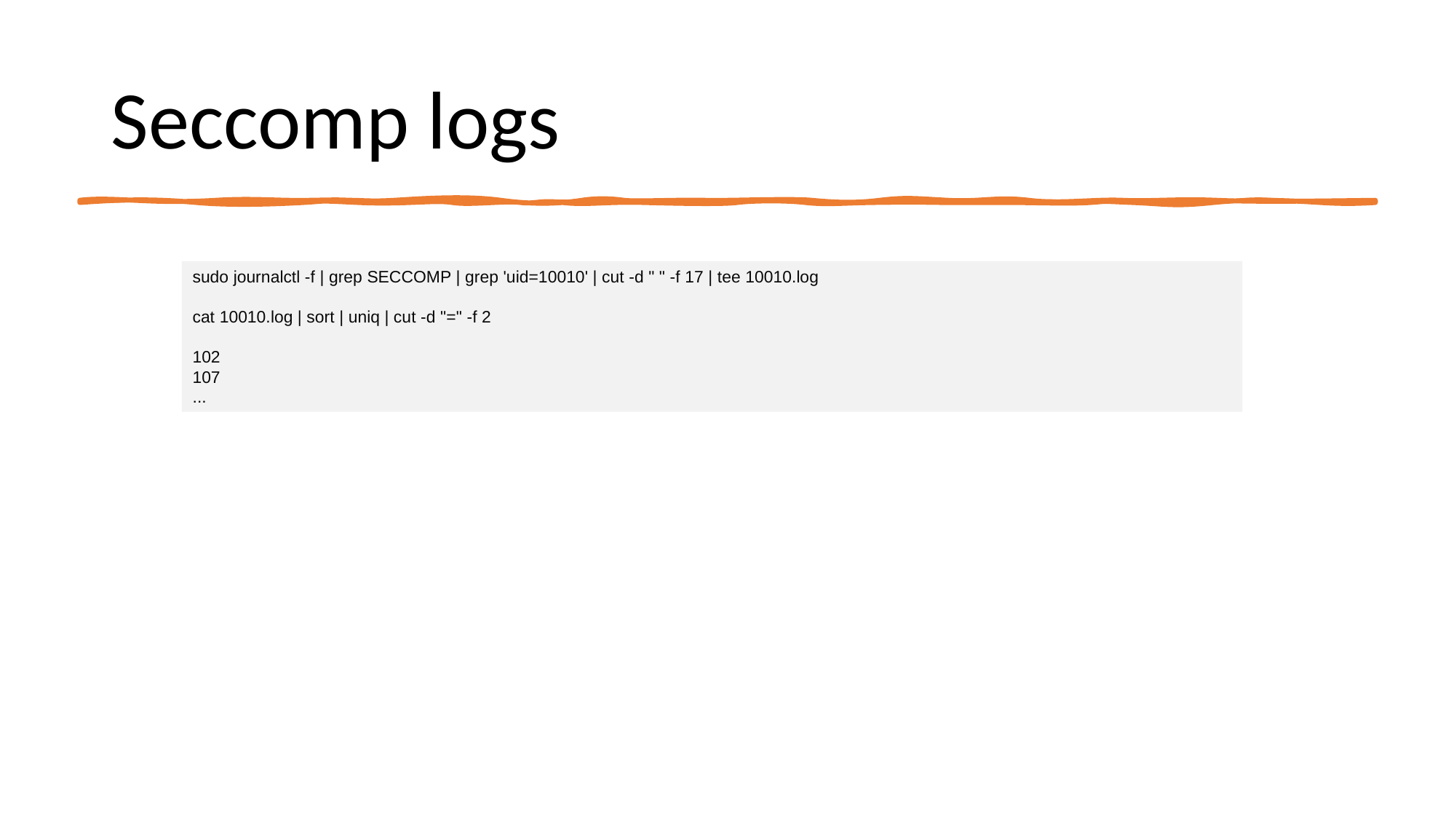

# Seccomp logs

sudo journalctl -f | grep SECCOMP | grep 'uid=10010' | cut -d " " -f 17 | tee 10010.log

cat 10010.log | sort | uniq | cut -d "=" -f 2

102
107
...